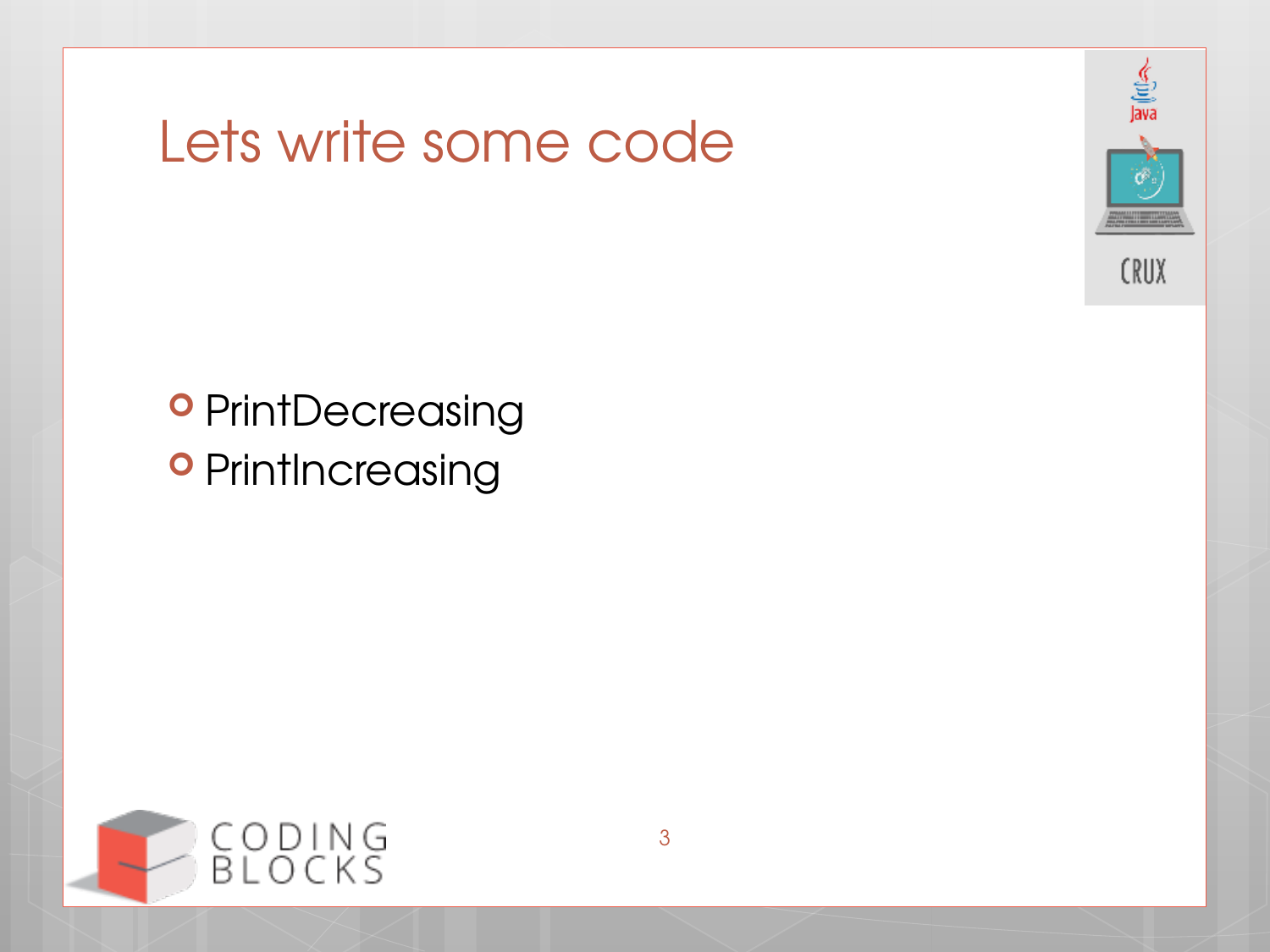

# Lets write some code

PrintDecreasing
PrintIncreasing

3